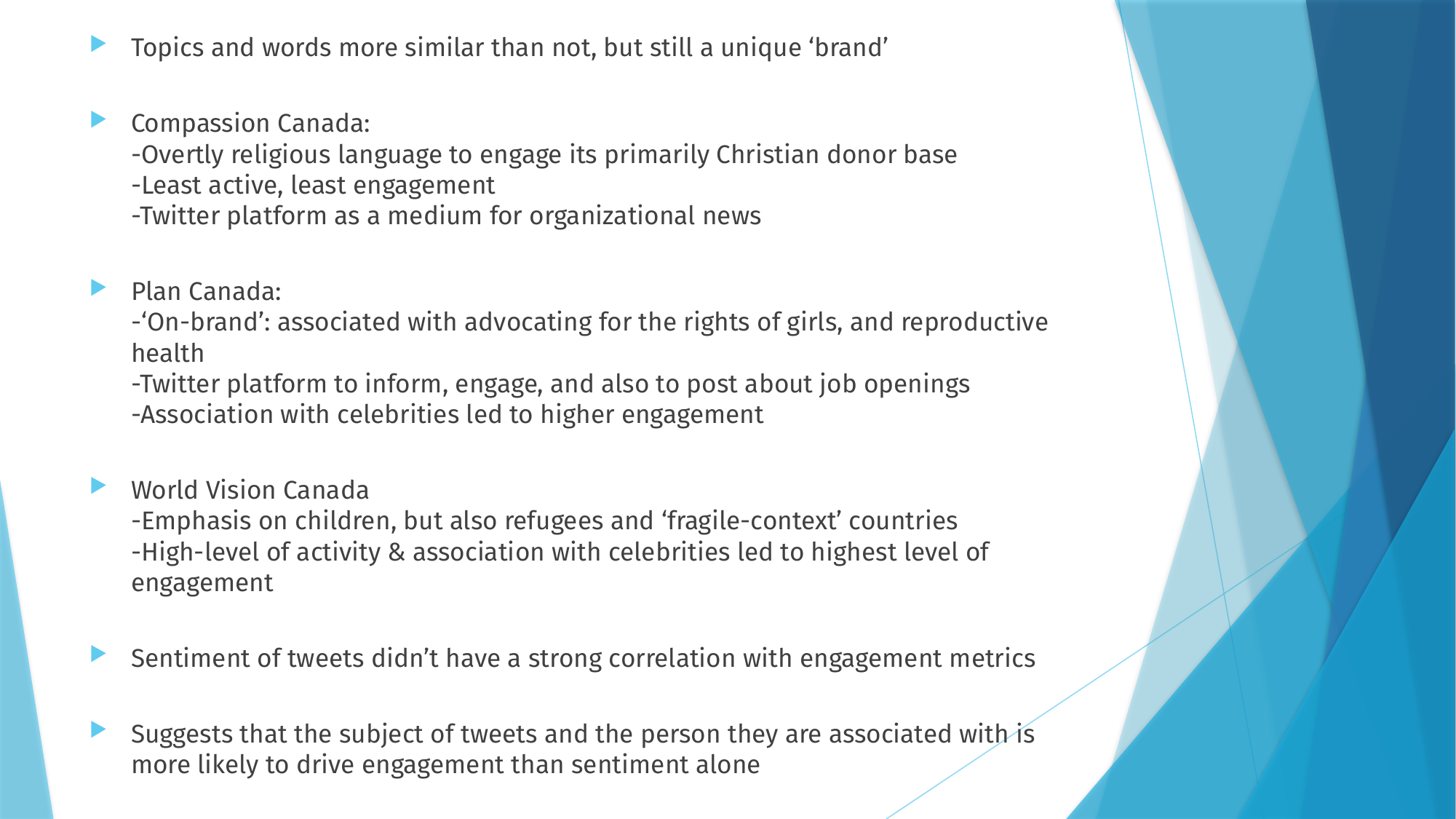

Topics and words more similar than not, but still a unique ‘brand’
Compassion Canada:
-Overtly religious language to engage its primarily Christian donor base
-Least active, least engagement
-Twitter platform as a medium for organizational news
Plan Canada:
-‘On-brand’: associated with advocating for the rights of girls, and reproductive health
-Twitter platform to inform, engage, and also to post about job openings
-Association with celebrities led to higher engagement
World Vision Canada
-Emphasis on children, but also refugees and ‘fragile-context’ countries
-High-level of activity & association with celebrities led to highest level of engagement
Sentiment of tweets didn’t have a strong correlation with engagement metrics
Suggests that the subject of tweets and the person they are associated with is more likely to drive engagement than sentiment alone